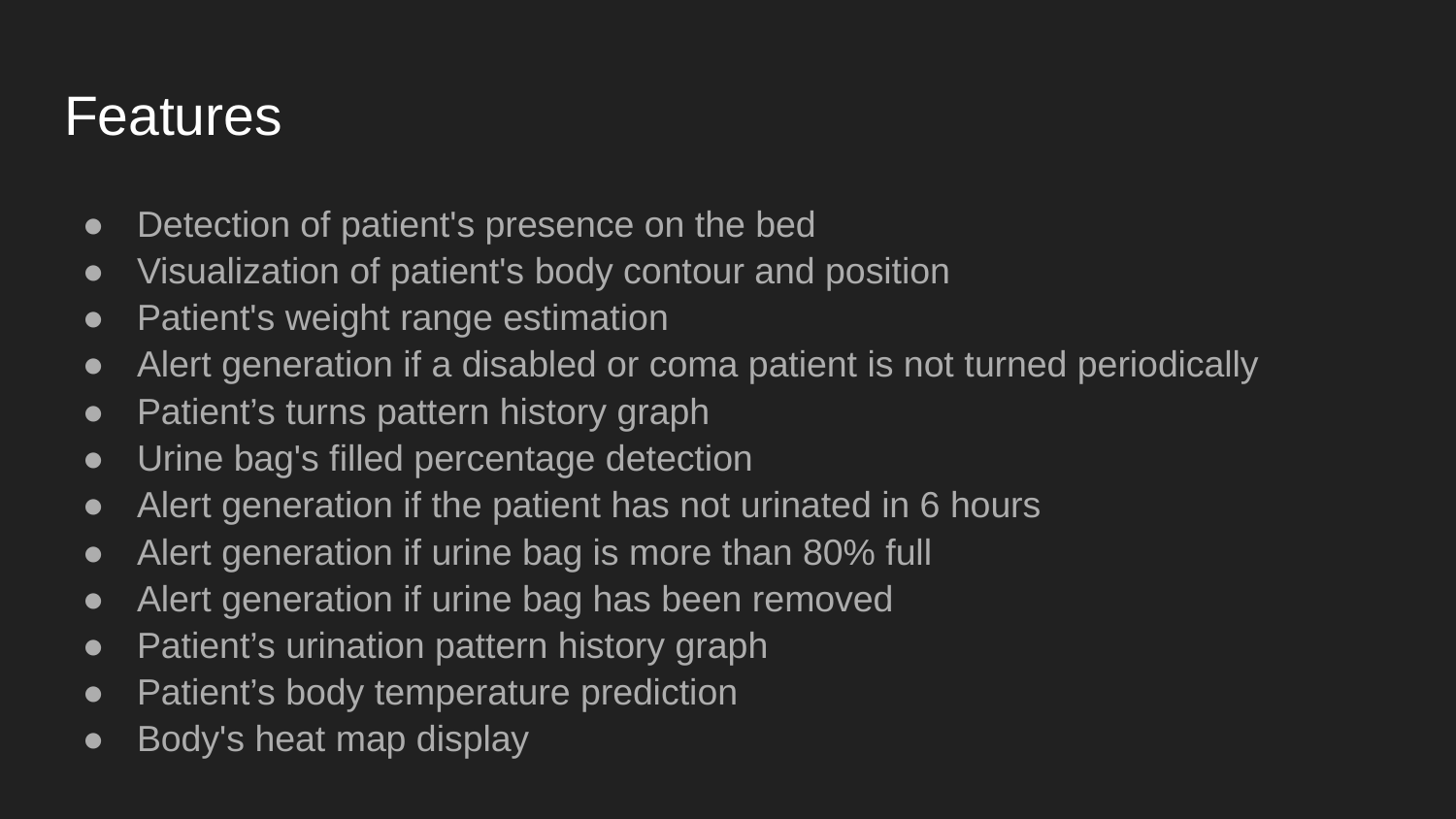

# Features
Detection of patient's presence on the bed
Visualization of patient's body contour and position
Patient's weight range estimation
Alert generation if a disabled or coma patient is not turned periodically
Patient’s turns pattern history graph
Urine bag's filled percentage detection
Alert generation if the patient has not urinated in 6 hours
Alert generation if urine bag is more than 80% full
Alert generation if urine bag has been removed
Patient’s urination pattern history graph
Patient’s body temperature prediction
Body's heat map display